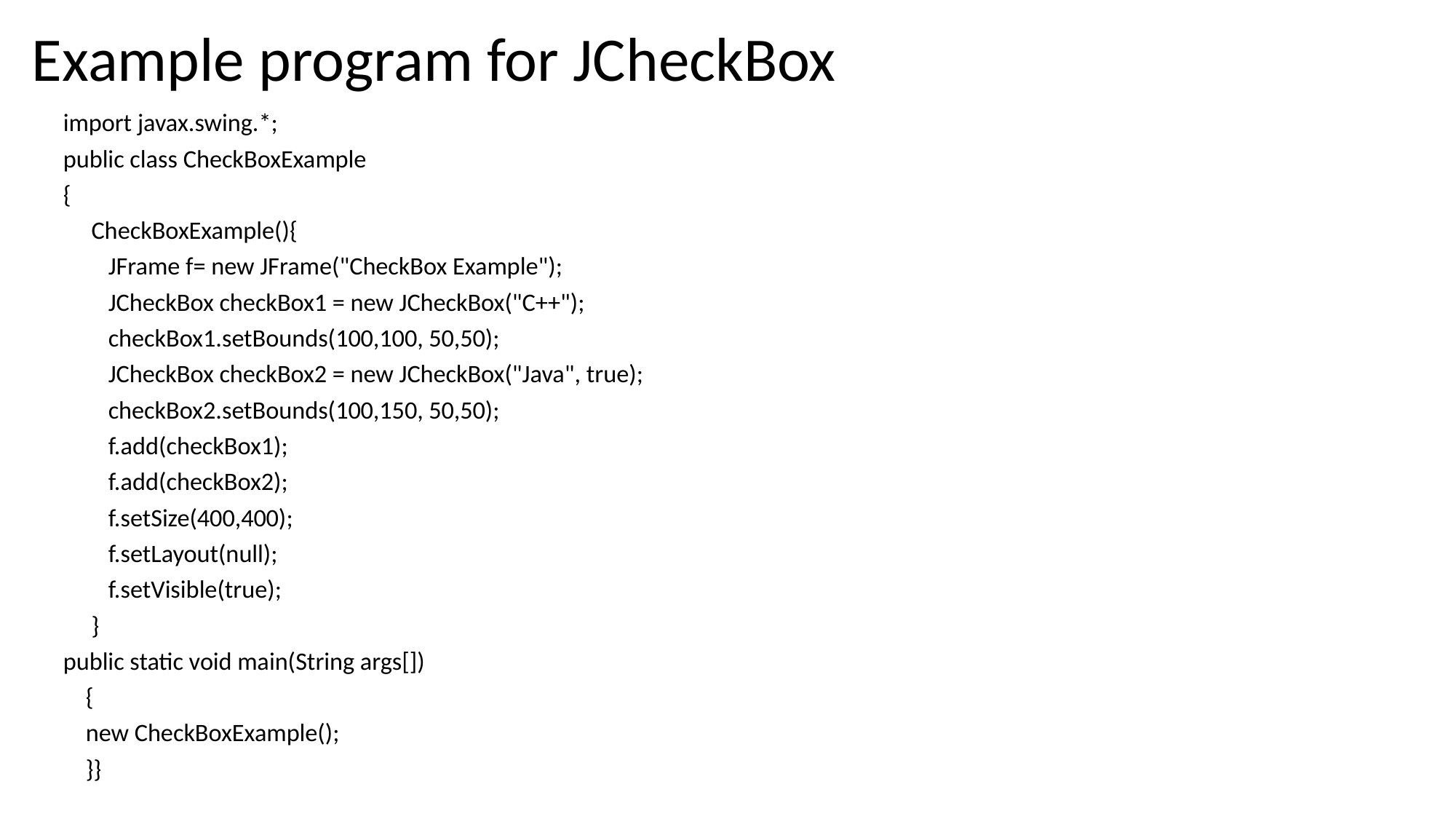

# Example program for JCheckBox
import javax.swing.*;
public class CheckBoxExample
{
     CheckBoxExample(){
        JFrame f= new JFrame("CheckBox Example");
        JCheckBox checkBox1 = new JCheckBox("C++");
        checkBox1.setBounds(100,100, 50,50);
        JCheckBox checkBox2 = new JCheckBox("Java", true);
        checkBox2.setBounds(100,150, 50,50);
        f.add(checkBox1);
        f.add(checkBox2);
        f.setSize(400,400);
        f.setLayout(null);
        f.setVisible(true);
     }
public static void main(String args[])
    {
    new CheckBoxExample();
    }}